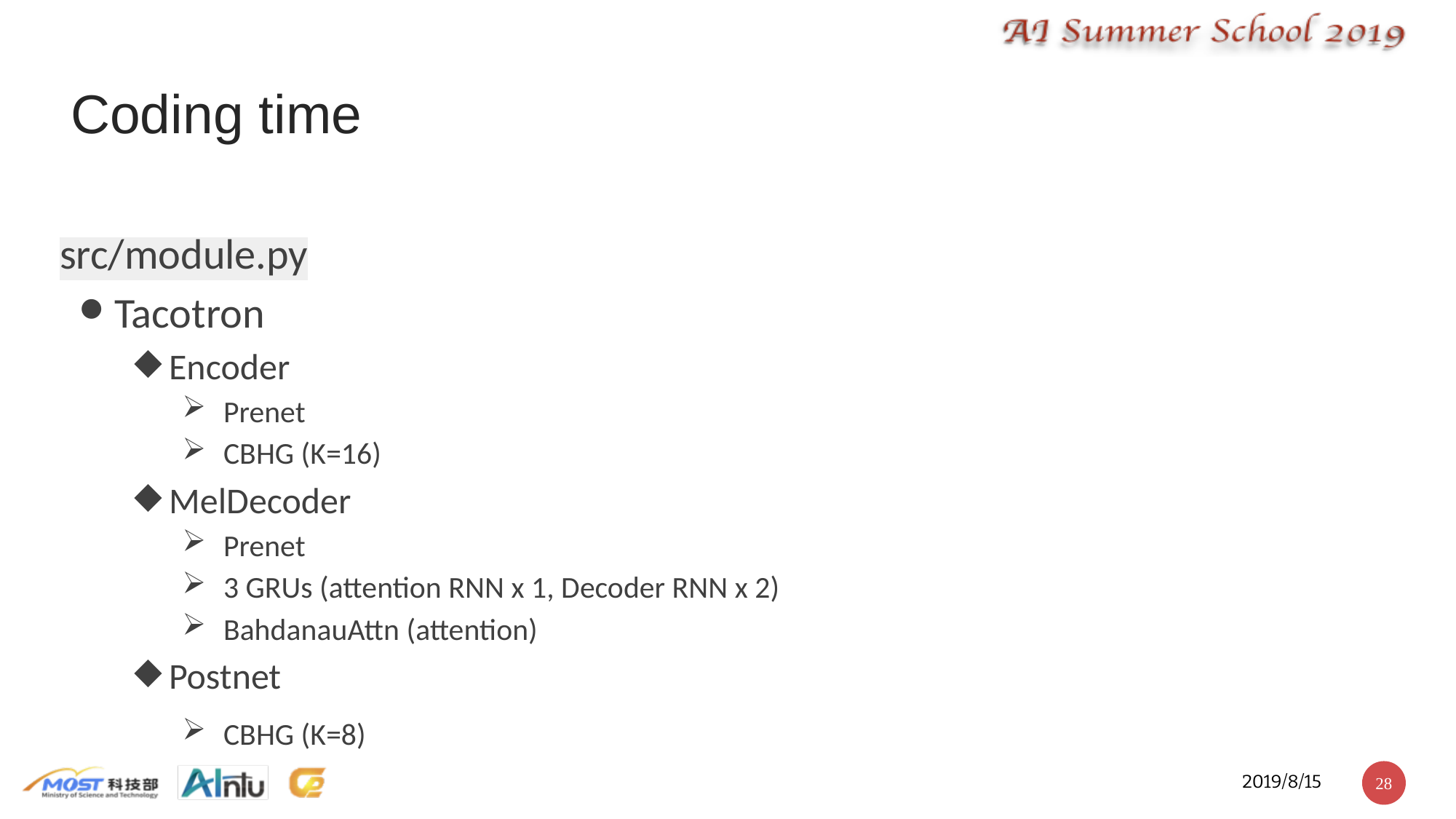

# Coding time
src/module.py
Tacotron
Encoder
Prenet
CBHG (K=16)
MelDecoder
Prenet
3 GRUs (attention RNN x 1, Decoder RNN x 2)
BahdanauAttn (attention)
Postnet
CBHG (K=8)

2019/8/15
28